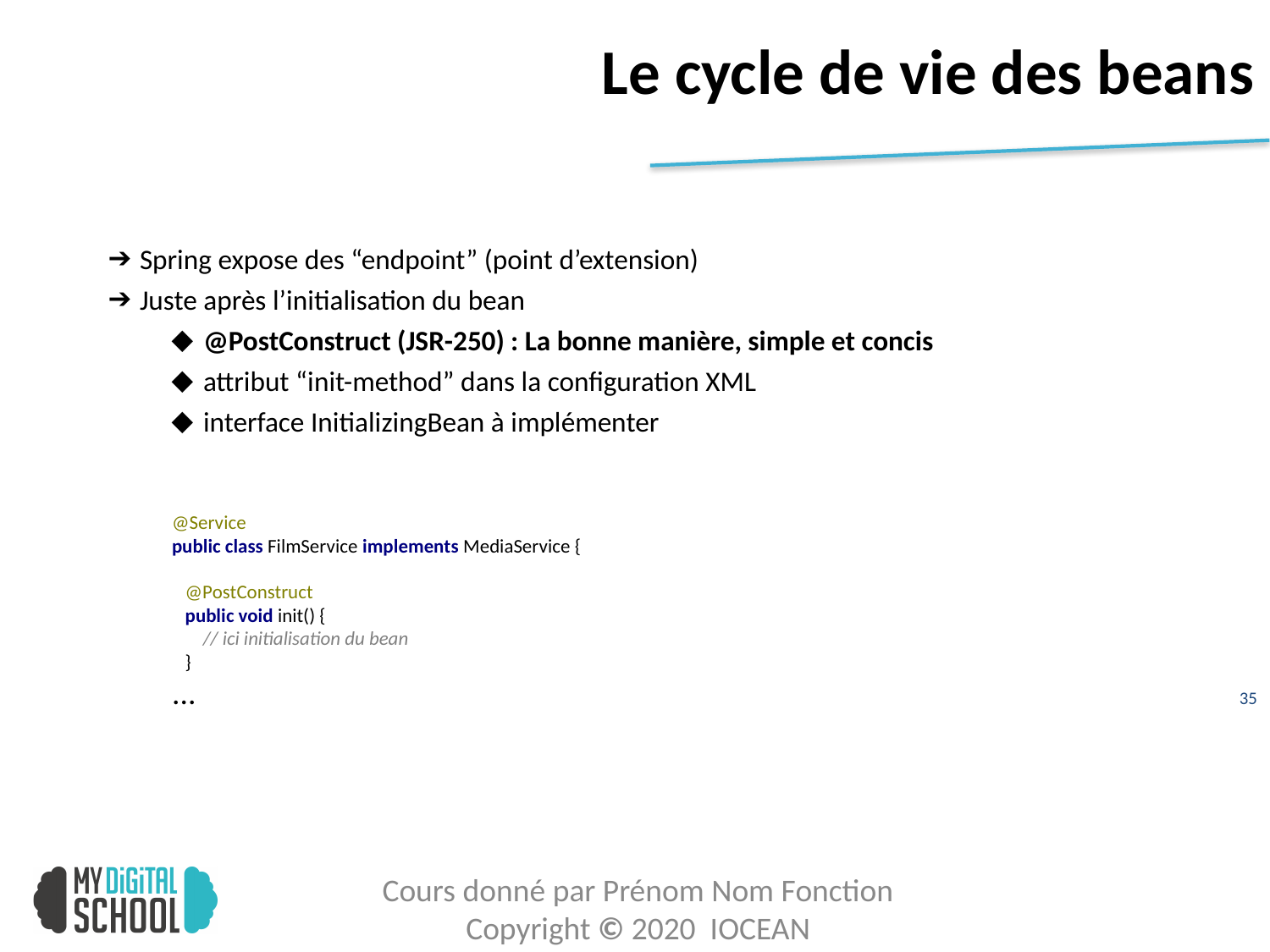

# Le cycle de vie des beans
Spring expose des “endpoint” (point d’extension)
Juste après l’initialisation du bean
@PostConstruct (JSR-250) : La bonne manière, simple et concis
attribut “init-method” dans la configuration XML
interface InitializingBean à implémenter

@Service
public class FilmService implements MediaService {

   @PostConstruct
   public void init() {
       // ici initialisation du bean
   }
...
35